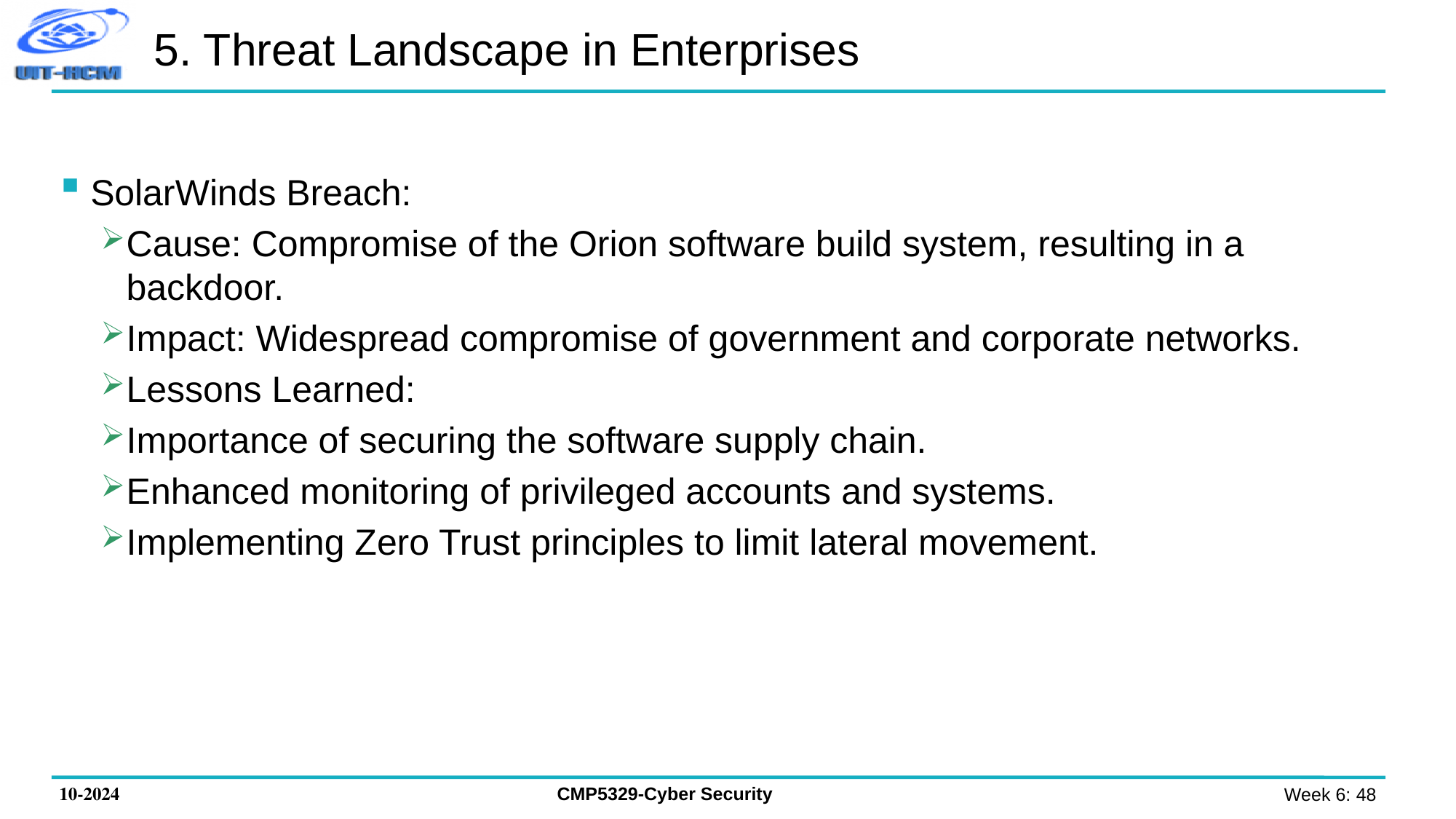

# 5. Threat Landscape in Enterprises

SolarWinds Breach:
Cause: Compromise of the Orion software build system, resulting in a backdoor.
Impact: Widespread compromise of government and corporate networks.
Lessons Learned:
Importance of securing the software supply chain.
Enhanced monitoring of privileged accounts and systems.
Implementing Zero Trust principles to limit lateral movement.